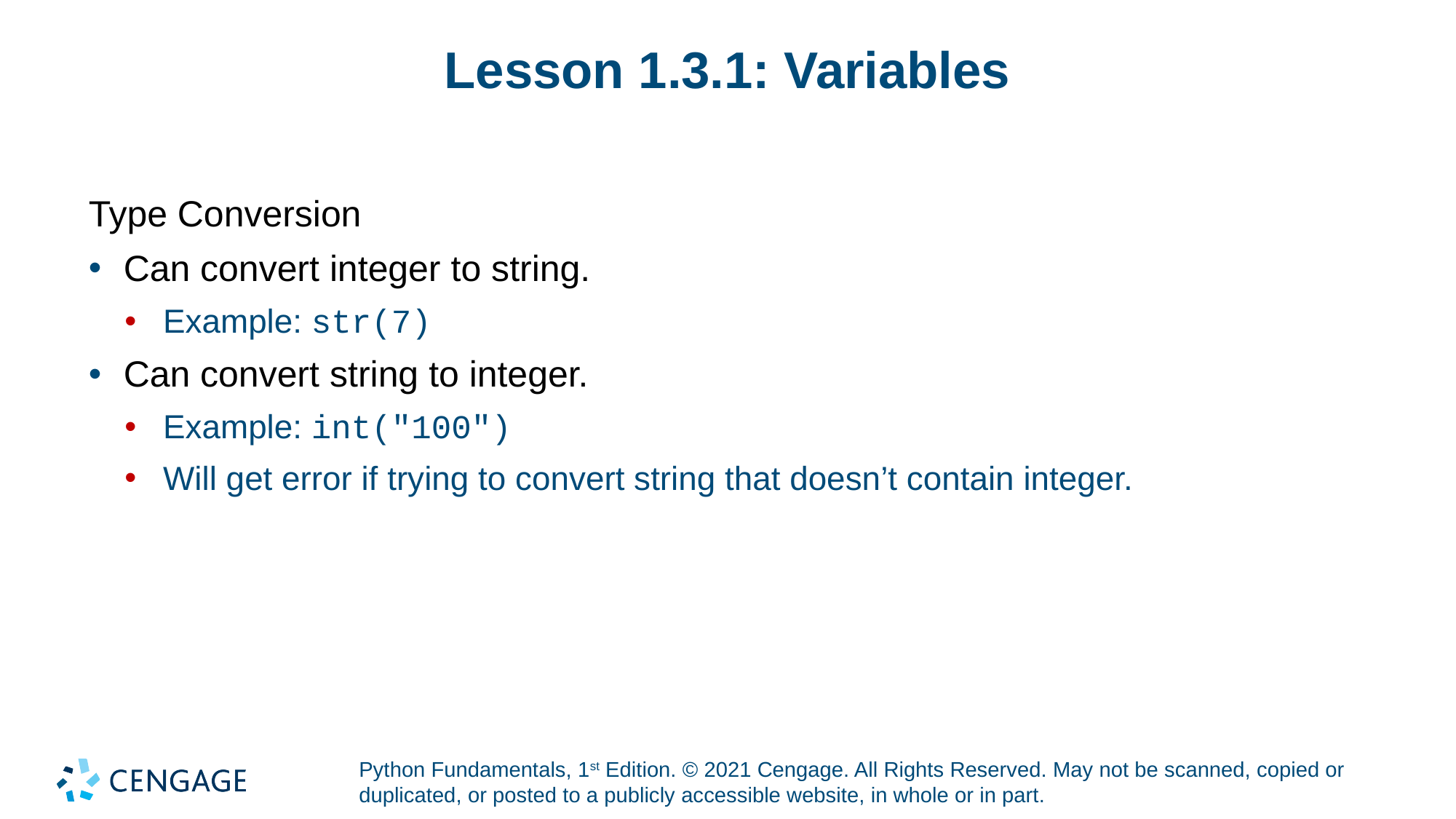

# Lesson 1.3.1: Variables
Type Conversion
Can convert integer to string.
Example: str(7)
Can convert string to integer.
Example: int("100")
Will get error if trying to convert string that doesn’t contain integer.